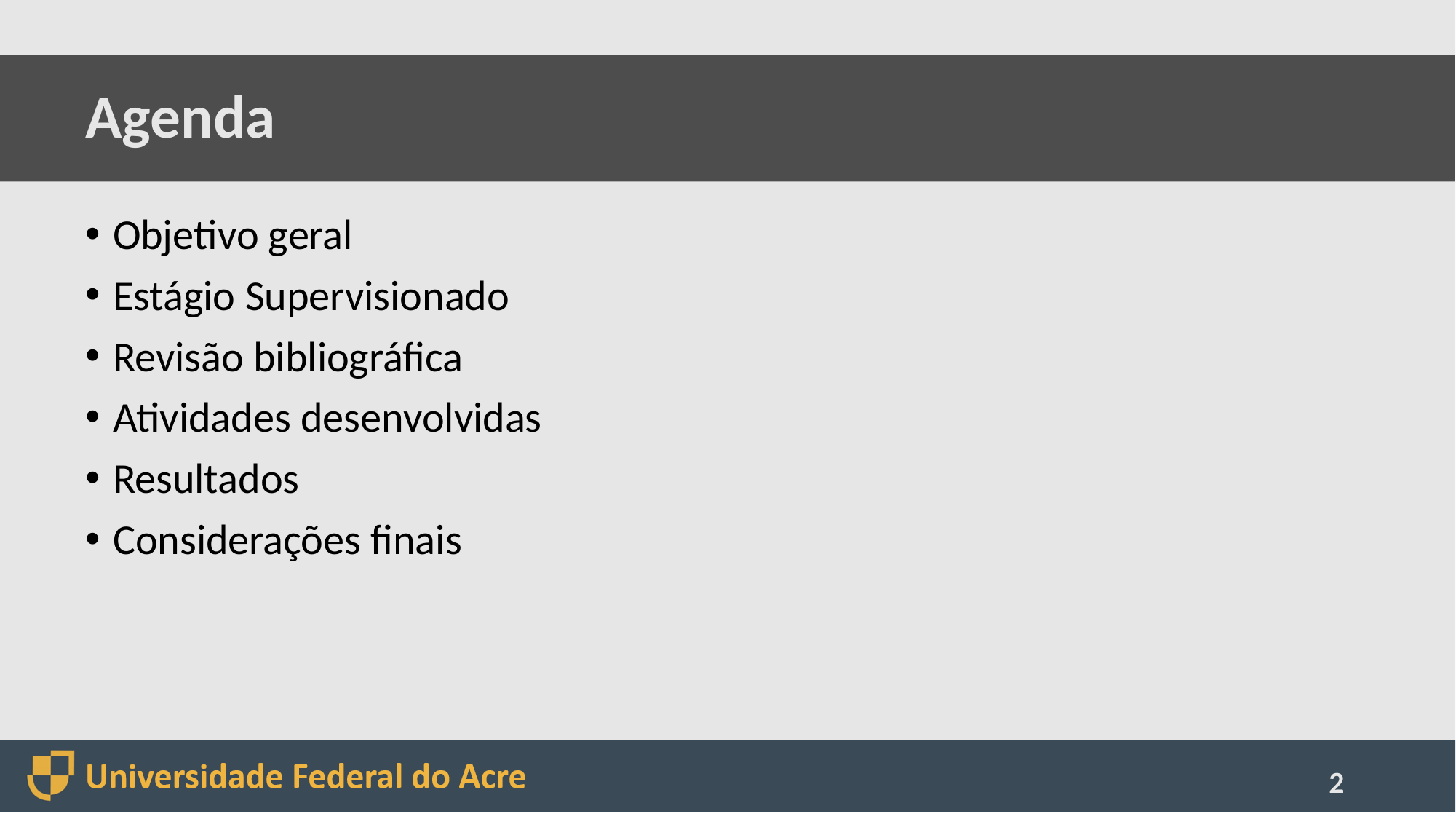

# Agenda
Objetivo geral
Estágio Supervisionado
Revisão bibliográfica
Atividades desenvolvidas
Resultados
Considerações finais
2